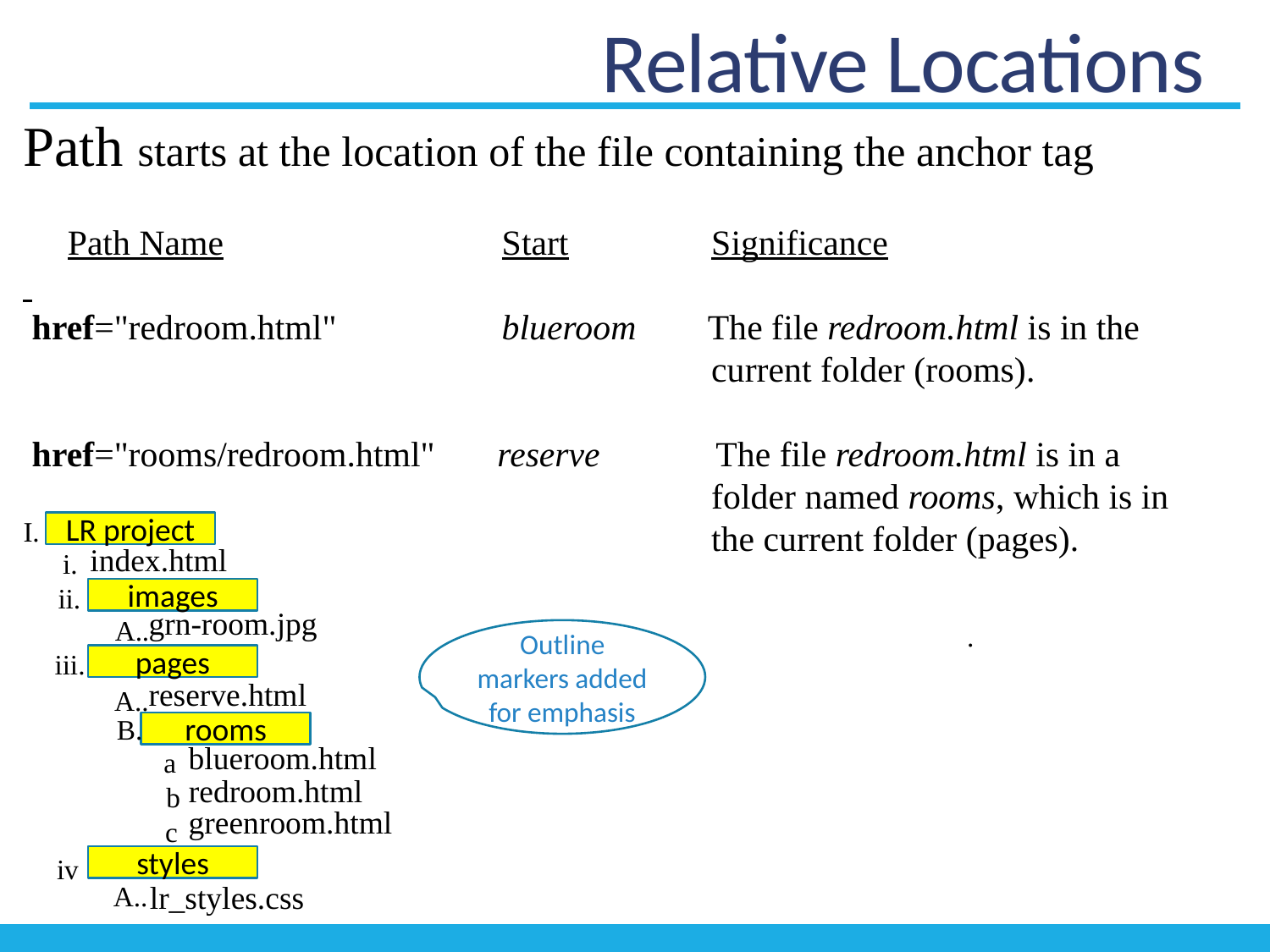

# Relative Locations
Path starts at the location of the file containing the anchor tag

     Path Name		           Start	      Significance

 href="redroom.html"	           blueroom        The file redroom.html is in the
					      current folder (rooms).

 href="rooms/redroom.html"       reserve             The file redroom.html is in a
					      folder named rooms, which is in
					      the current folder (pages).

I.
LR project
index.html
 i.
 ii.
images
grn-room.jpg
A..
 .
Outline markers added for emphasis
iii.
pages
reserve.html
A..
B.
rooms
blueroom.html
a
redroom.html
b
greenroom.html
c
iv
styles
lr_styles.css
A..